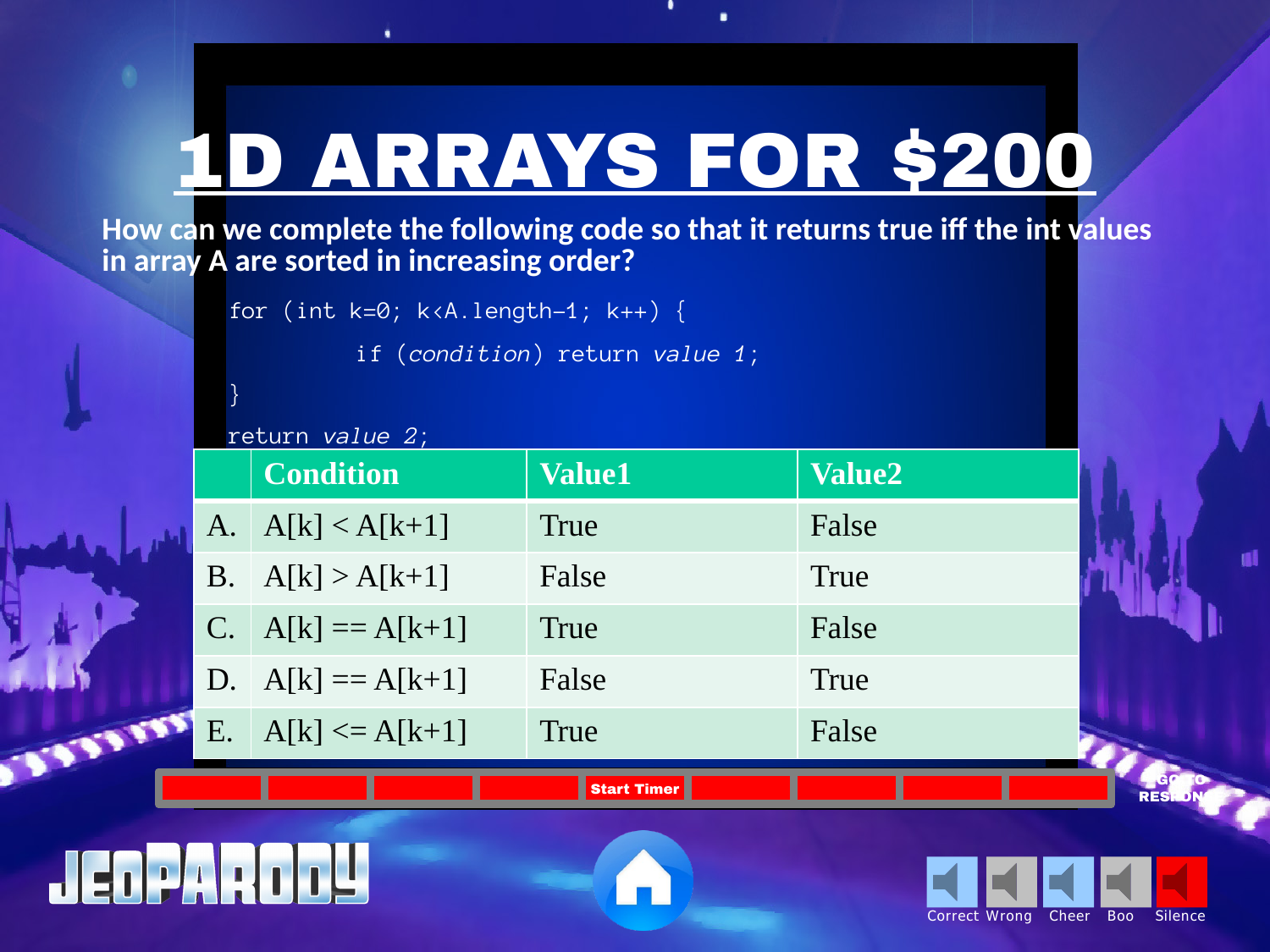

1D ARRAYS FOR $200
How can we complete the following code so that it returns true iff the int values
in array A are sorted in increasing order?
	for (int k=0; k<A.length-1; k++) {
		if (condition) return value 1;
	}
	return value 2;
| ​ | Condition​ | Value1​ | Value2​ |
| --- | --- | --- | --- |
| A.​ | A[k] < A[k+1] ​ | True​ | False​ |
| B.​ | A[k] > A[k+1] ​ | False​ | True​ |
| C.​ | A[k] == A[k+1] ​ | True​ | False​ |
| D.​ | A[k] == A[k+1] ​ | False​ | True​ |
| E.​ | A[k] <= A[k+1] ​ | True​ | False​ |